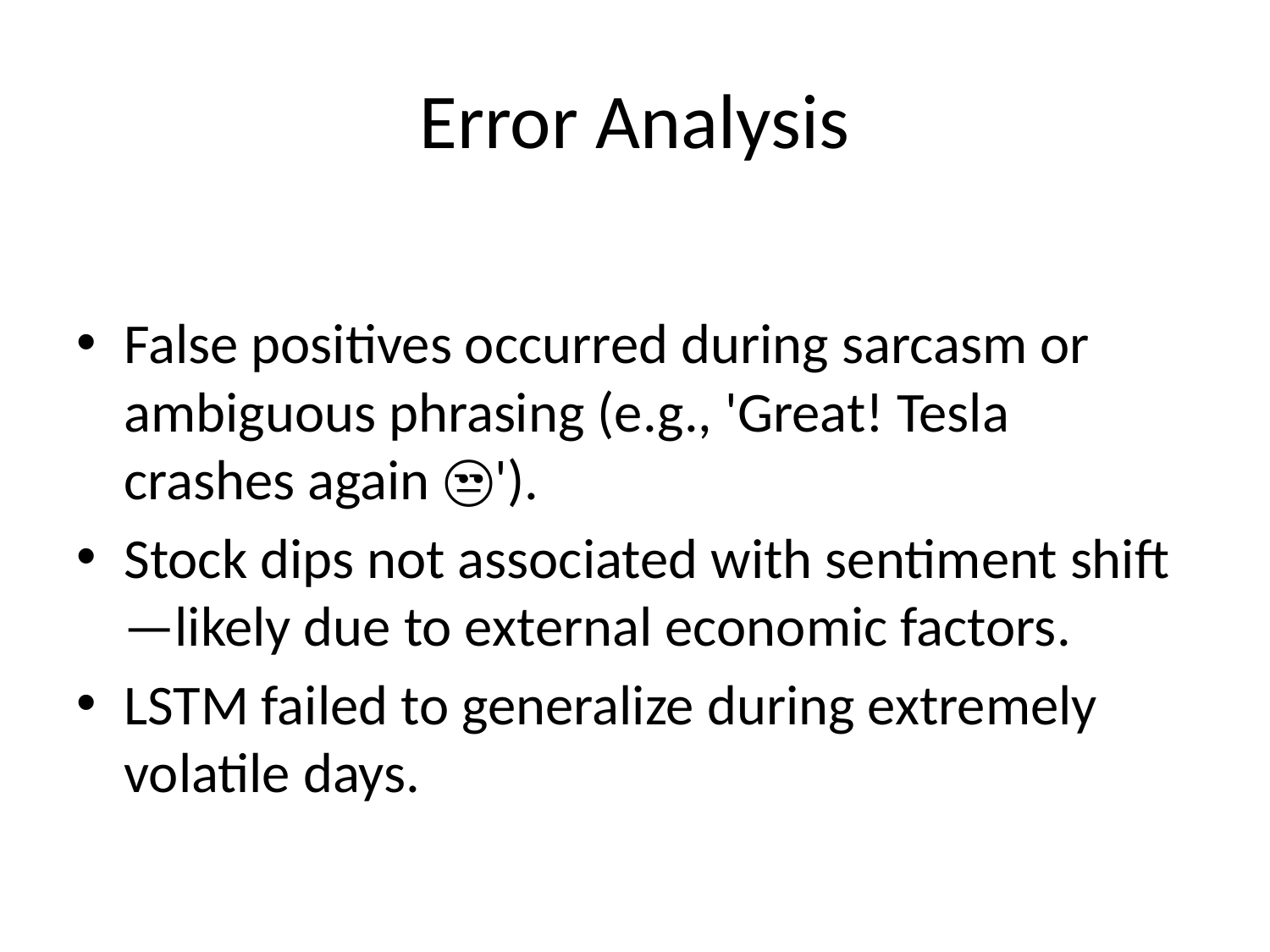

# Error Analysis

False positives occurred during sarcasm or ambiguous phrasing (e.g., 'Great! Tesla crashes again 😒').
Stock dips not associated with sentiment shift—likely due to external economic factors.
LSTM failed to generalize during extremely volatile days.